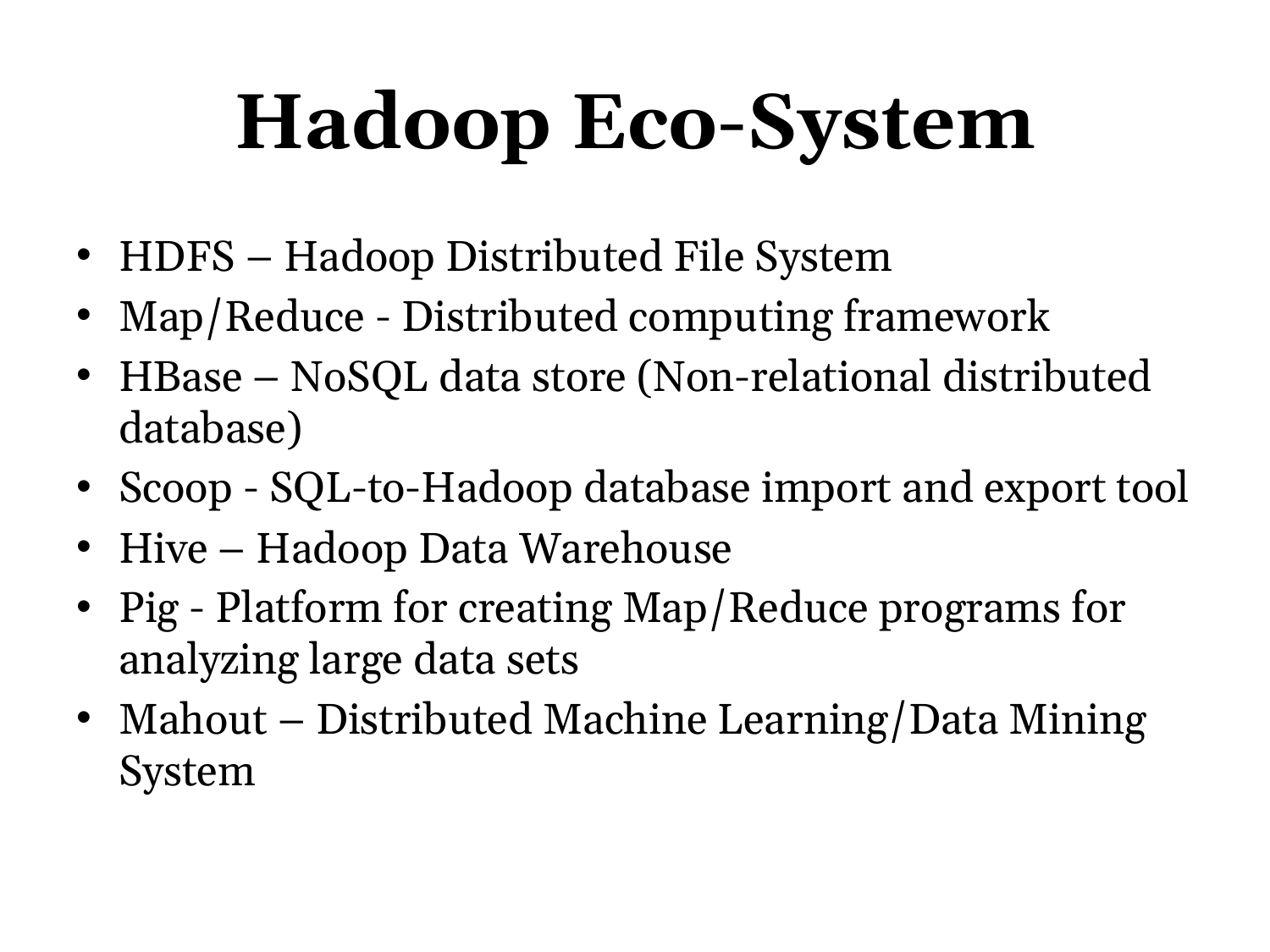

# Hadoop Eco-System
HDFS – Hadoop Distributed File System
Map/Reduce - Distributed computing framework
HBase – NoSQL data store (Non-relational distributed database)
Scoop - SQL-to-Hadoop database import and export tool
Hive – Hadoop Data Warehouse
Pig - Platform for creating Map/Reduce programs for analyzing large data sets
Mahout – Distributed Machine Learning/Data Mining System